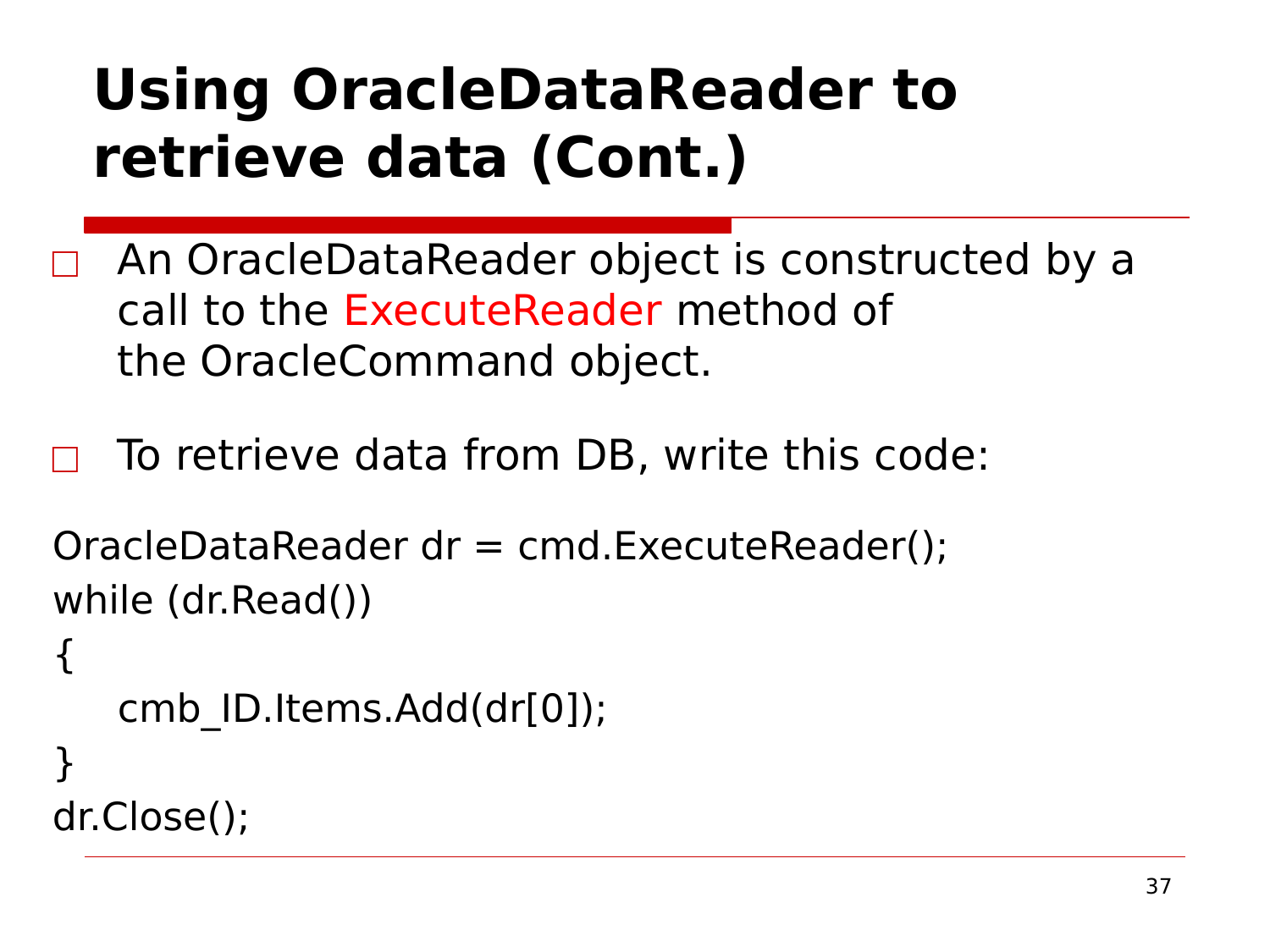

# Using OracleDataReader to retrieve data (Cont.)
An OracleDataReader object is constructed by a call to the ExecuteReader method of the OracleCommand object.

To retrieve data from DB, write this code:

OracleDataReader dr = cmd.ExecuteReader();
while (dr.Read())
{
	cmb_ID.Items.Add(dr[0]);
}
dr.Close();
37